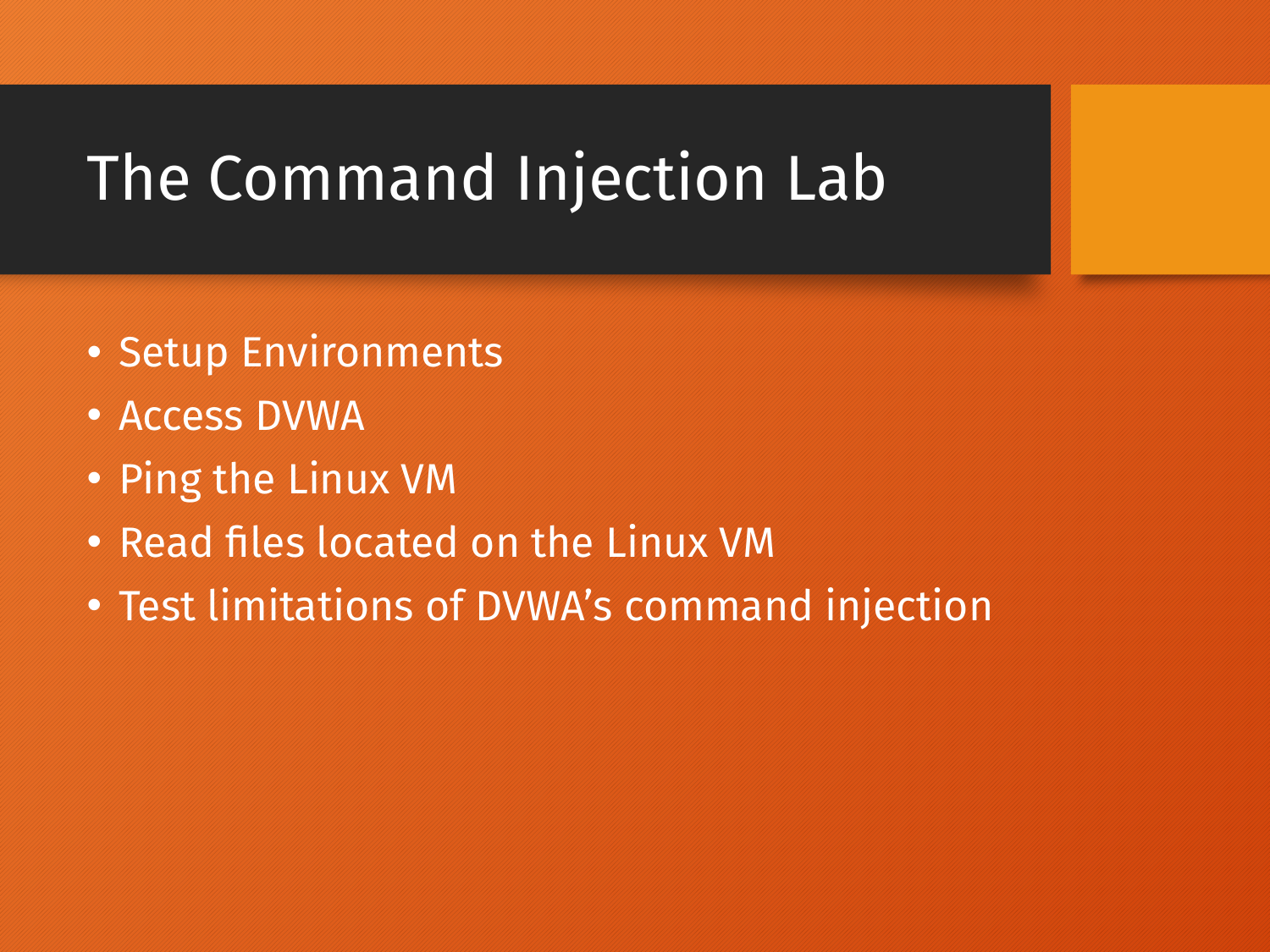

# The Command Injection Lab
Setup Environments
Access DVWA
Ping the Linux VM
Read files located on the Linux VM
Test limitations of DVWA’s command injection